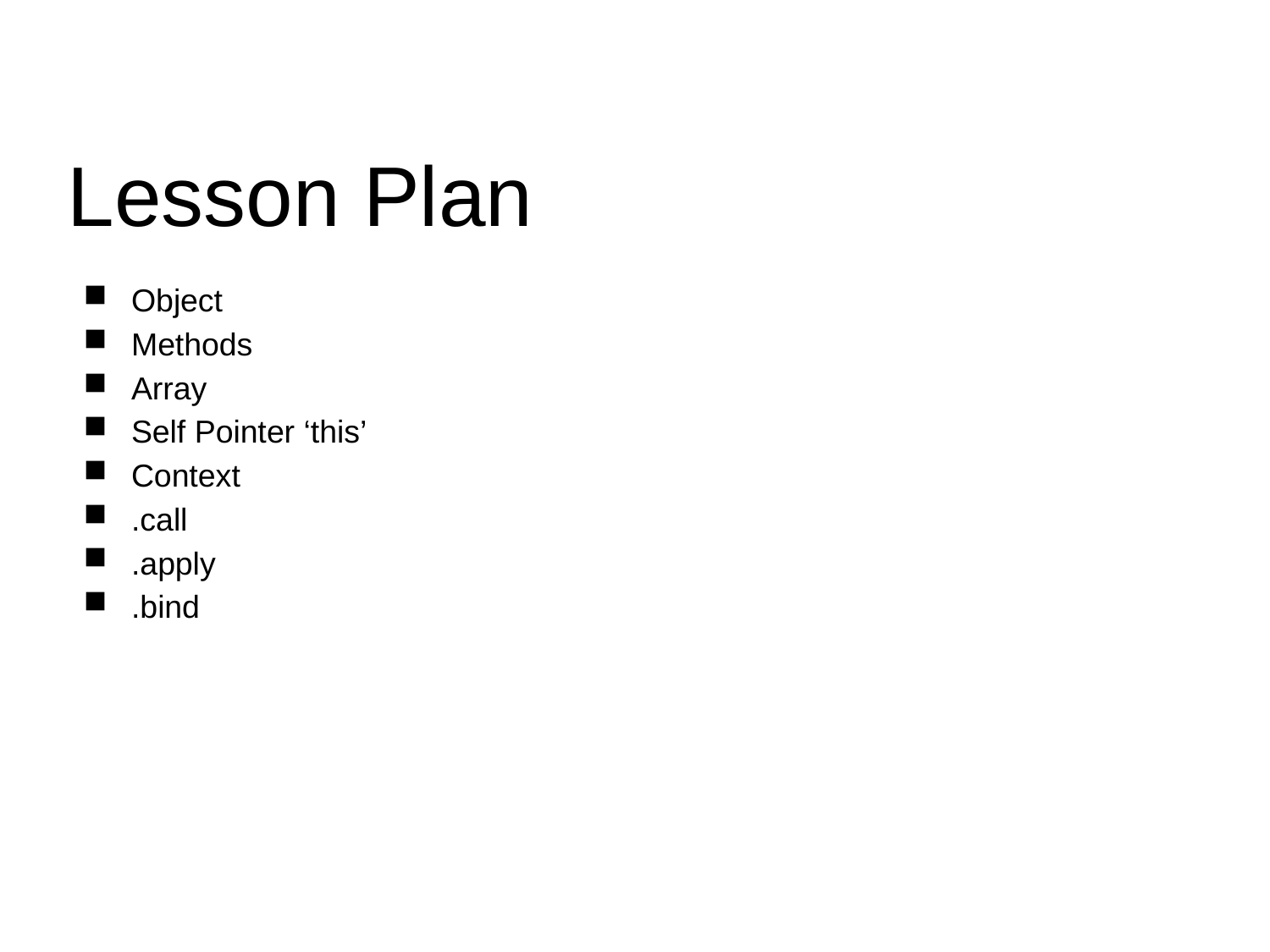

Lesson Plan
Object
Methods
Array
Self Pointer ‘this’
Context
.call
.apply
.bind